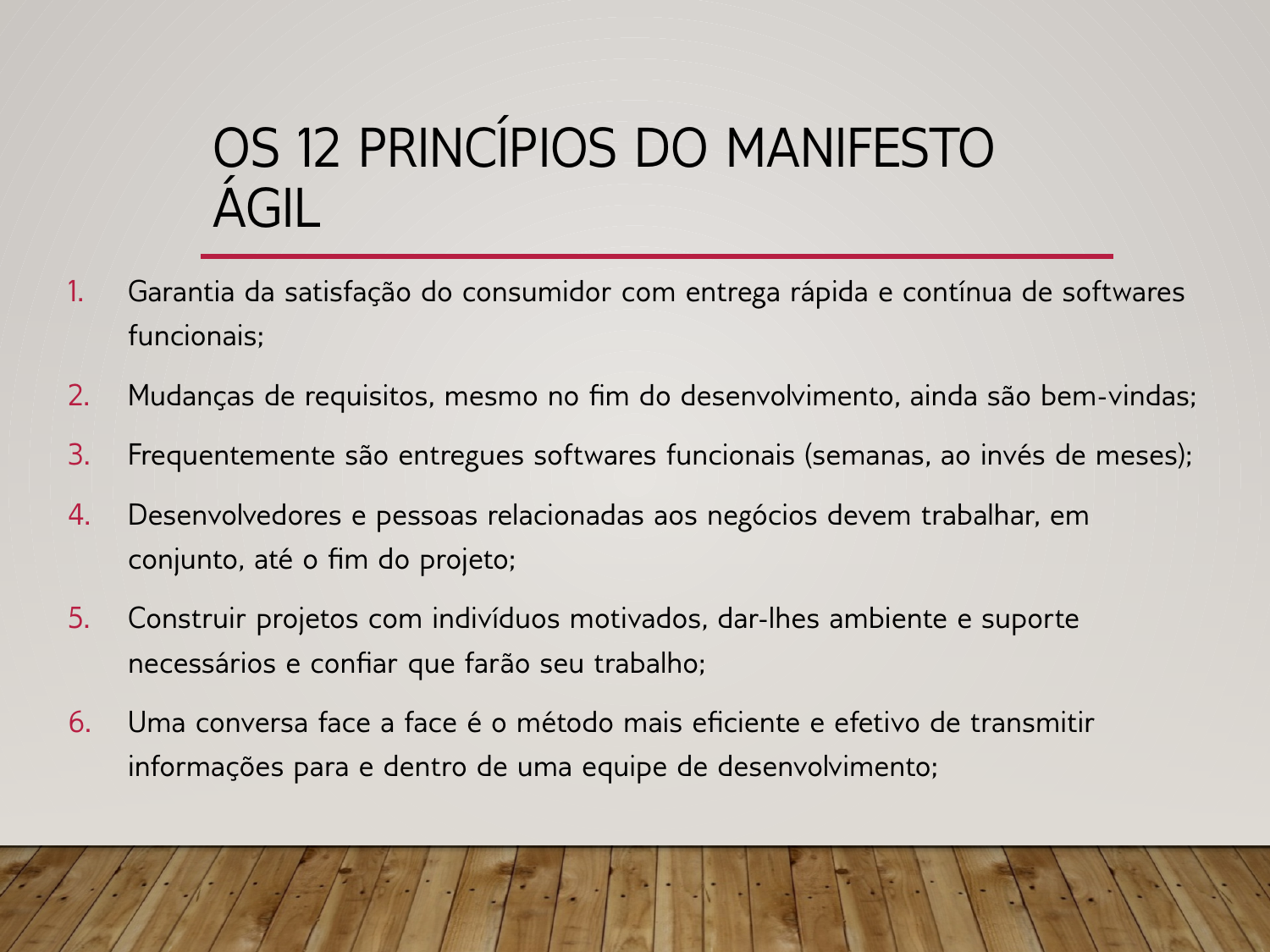

# Os 12 princípios do Manifesto Ágil
Garantia da satisfação do consumidor com entrega rápida e contínua de softwares funcionais;
Mudanças de requisitos, mesmo no fim do desenvolvimento, ainda são bem-vindas;
Frequentemente são entregues softwares funcionais (semanas, ao invés de meses);
Desenvolvedores e pessoas relacionadas aos negócios devem trabalhar, em conjunto, até o fim do projeto;
Construir projetos com indivíduos motivados, dar-lhes ambiente e suporte necessários e confiar que farão seu trabalho;
Uma conversa face a face é o método mais eficiente e efetivo de transmitir informações para e dentro de uma equipe de desenvolvimento;